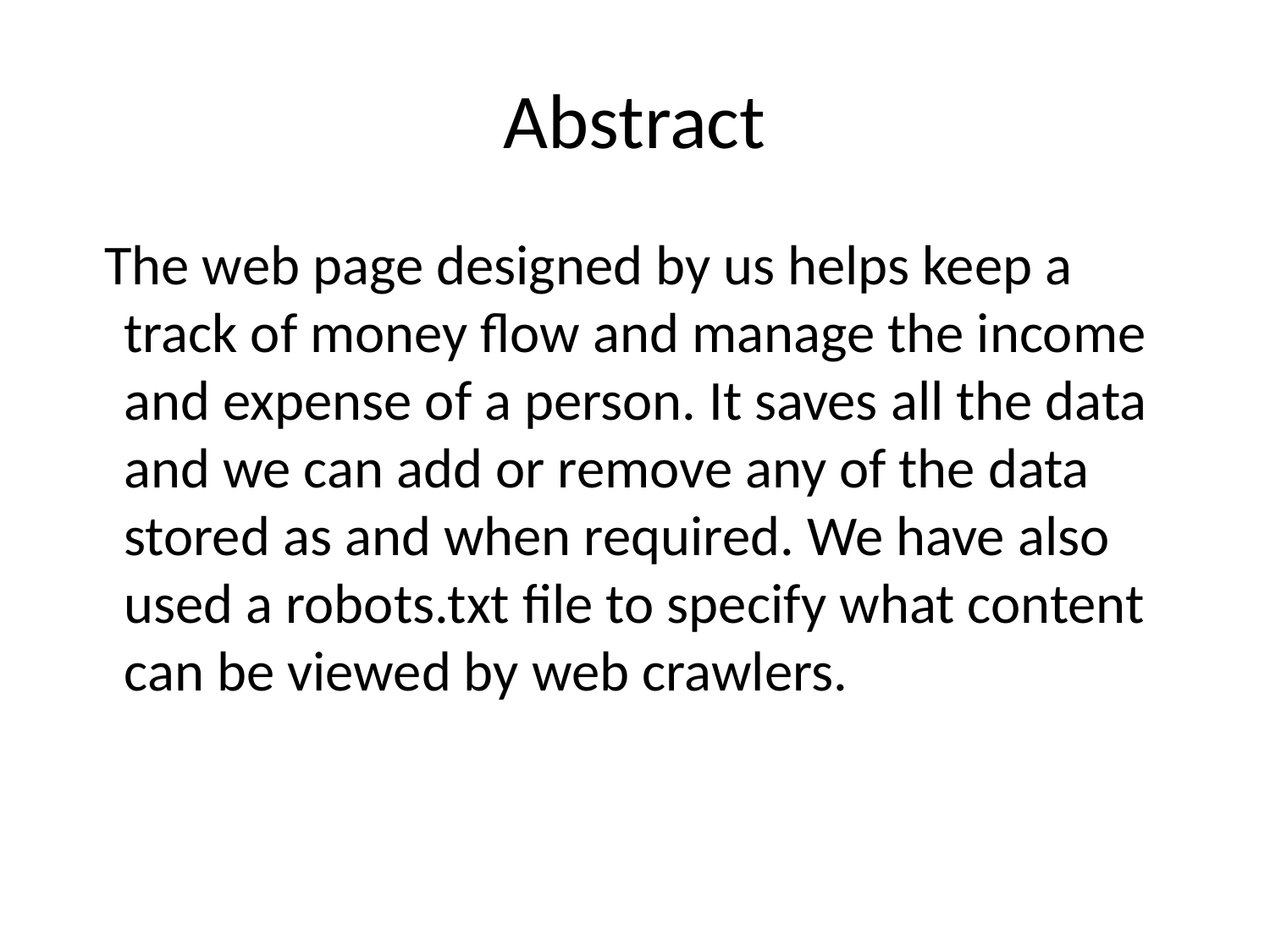

# Abstract
The web page designed by us helps keep a track of money flow and manage the income and expense of a person. It saves all the data and we can add or remove any of the data stored as and when required. We have also used a robots.txt file to specify what content can be viewed by web crawlers.